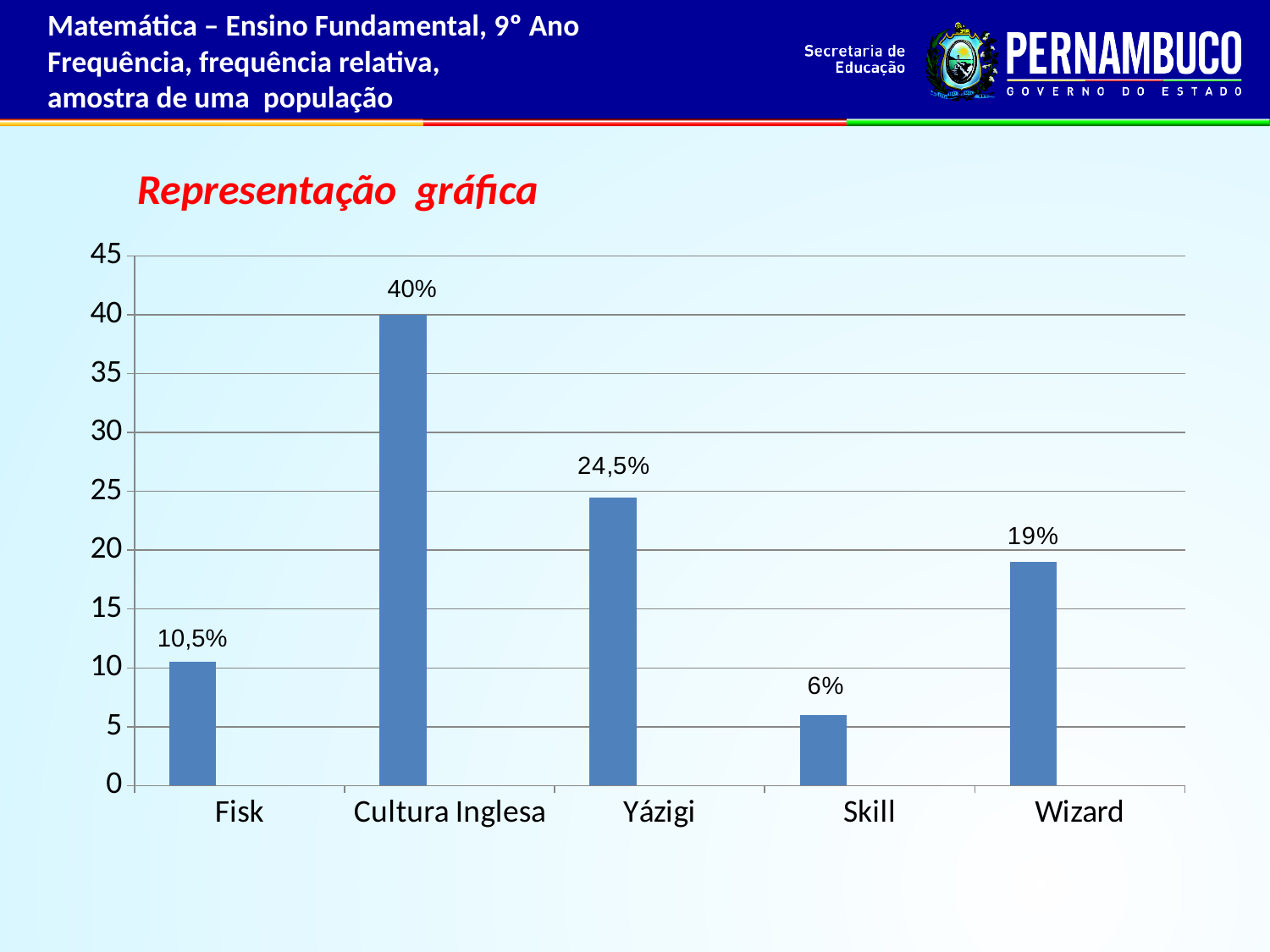

Matemática – Ensino Fundamental, 9º Ano
Frequência, frequência relativa,
amostra de uma  população

Representação  gráfica

### Chart

| Category | Colunas3 | Colunas2 | Colunas1 |
|---|---|---|---|
| Fisk | 10.5 | None | None |
| Cultura Inglesa | 40.0 | None | None |
| Yázigi | 24.5 | None | None |
| Skill | 6.0 | None | None |
| Wizard | 19.0 | None | None |
40%
10,5%